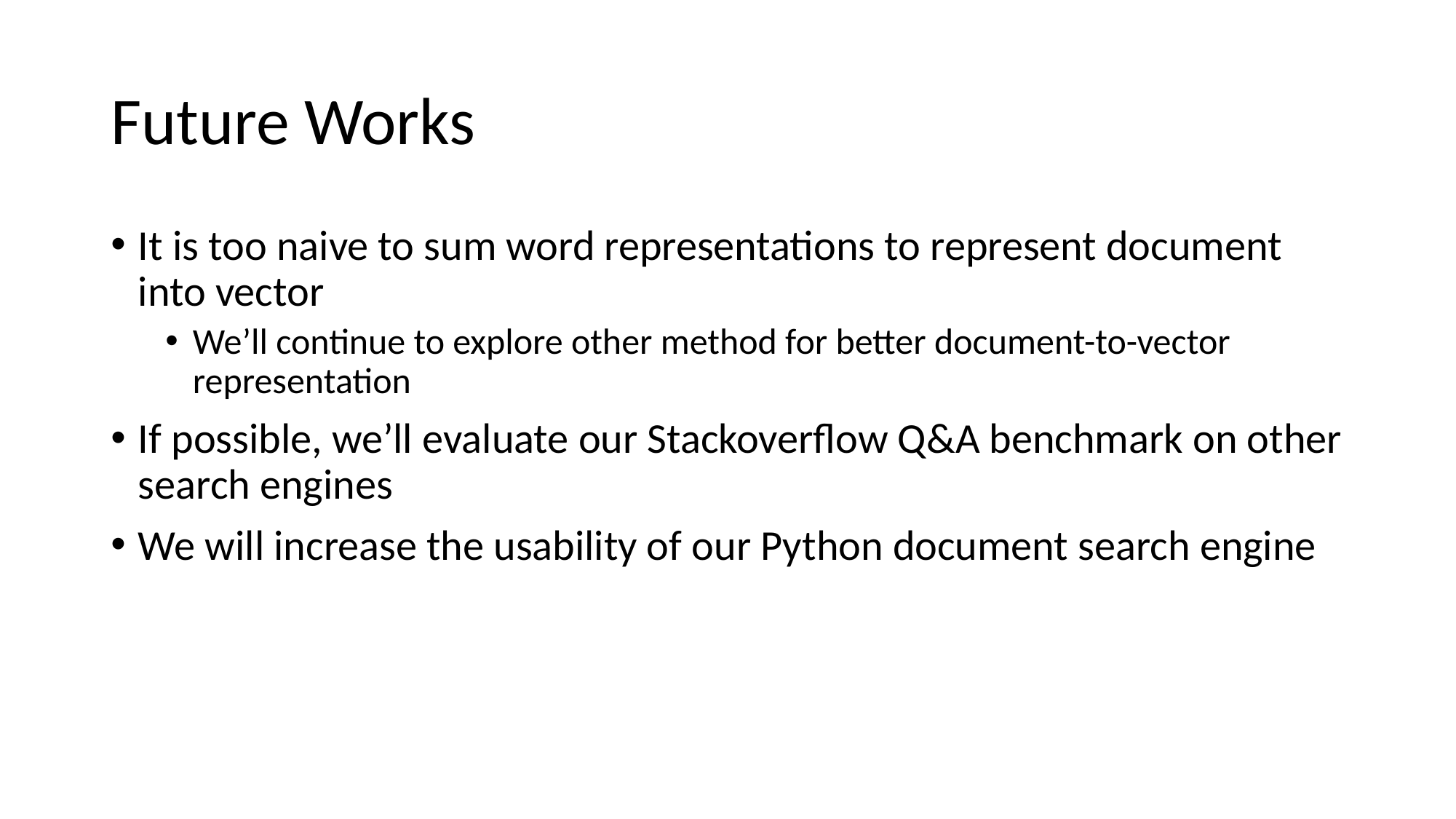

# Future Works
It is too naive to sum word representations to represent document into vector
We’ll continue to explore other method for better document-to-vector representation
If possible, we’ll evaluate our Stackoverflow Q&A benchmark on other search engines
We will increase the usability of our Python document search engine